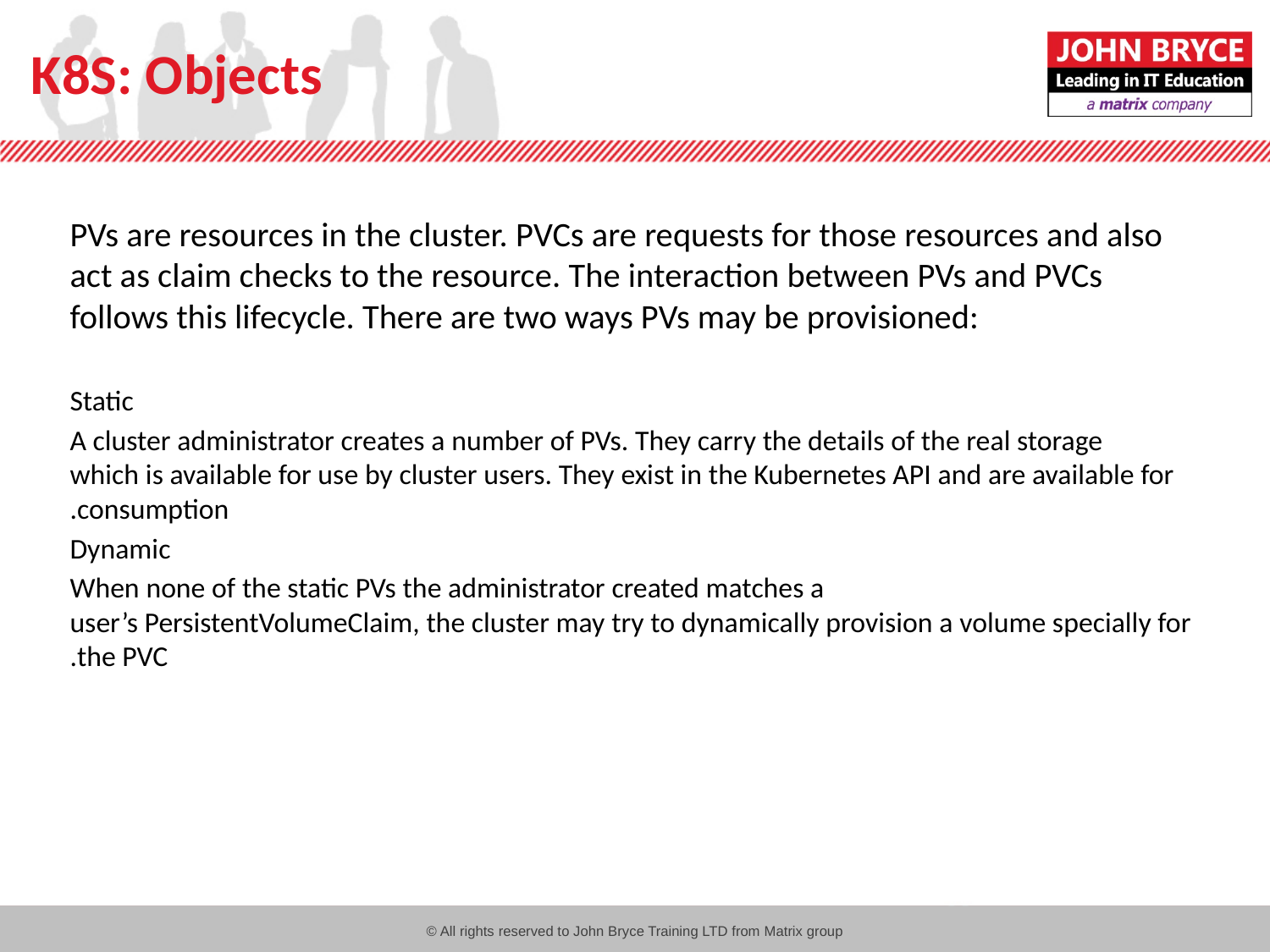

# K8S: Objects
PVs are resources in the cluster. PVCs are requests for those resources and also act as claim checks to the resource. The interaction between PVs and PVCs follows this lifecycle. There are two ways PVs may be provisioned:

Static
A cluster administrator creates a number of PVs. They carry the details of the real storage which is available for use by cluster users. They exist in the Kubernetes API and are available for consumption.
Dynamic
When none of the static PVs the administrator created matches a user’s PersistentVolumeClaim, the cluster may try to dynamically provision a volume specially for the PVC.

29